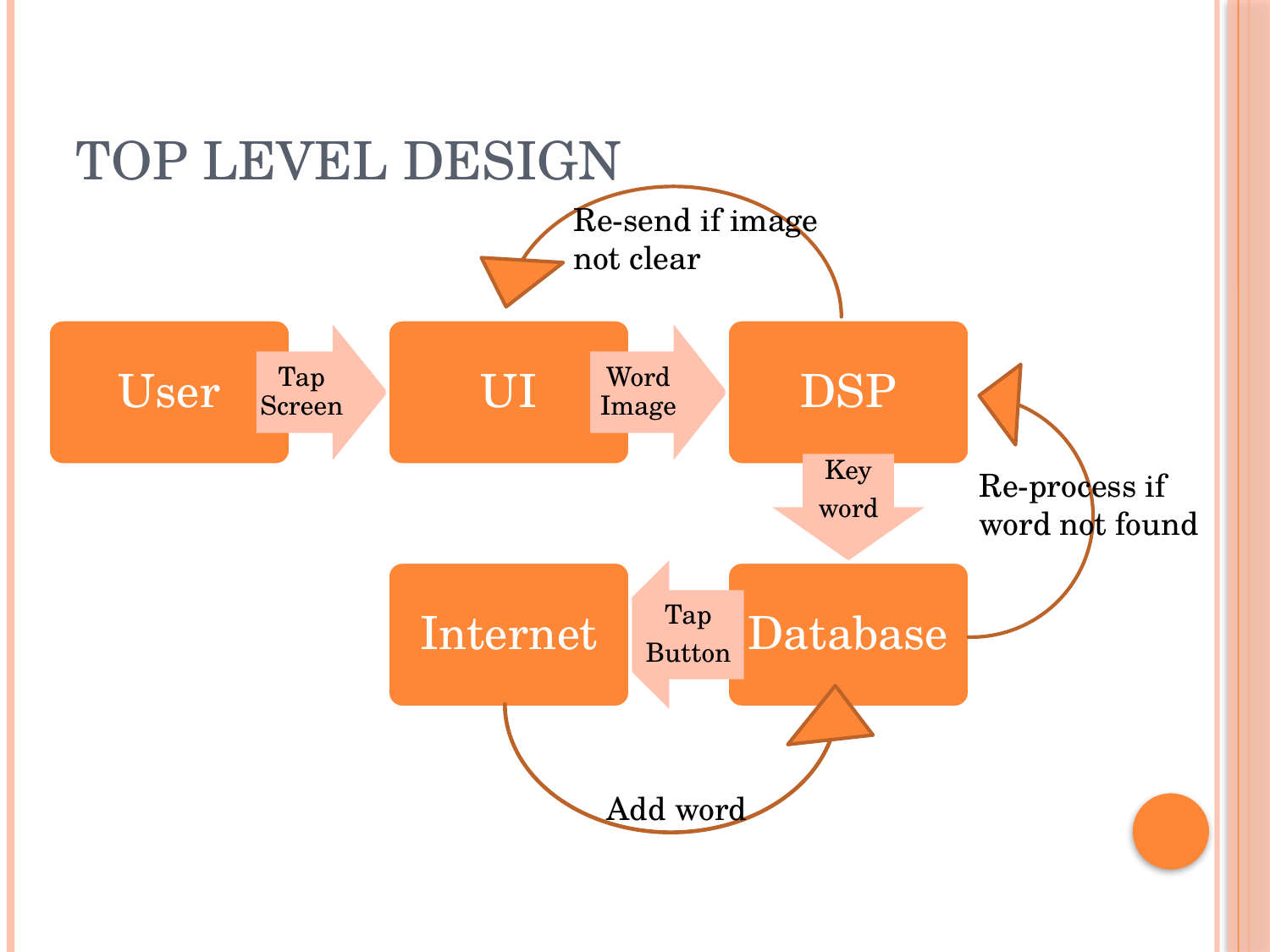

# Top Level Design

Re-send if image not clear
User
UI
DSP
Tap Screen
Word Image
Key
word
Tap
Button
Internet
Database

Re-process if word not found

Add word